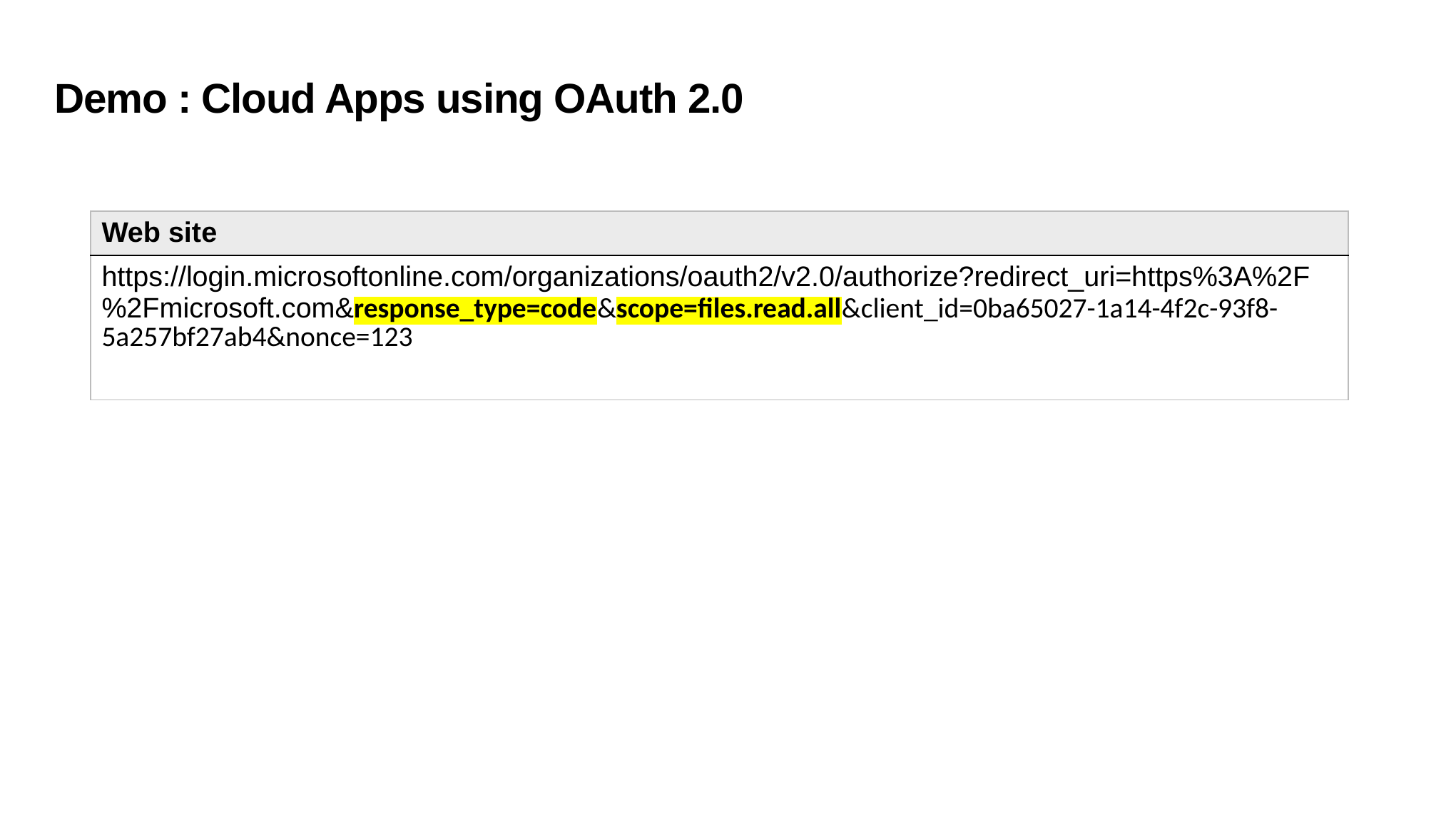

Demo : Cloud Apps using OAuth 2.0
| Web site |
| --- |
| https://login.microsoftonline.com/organizations/oauth2/v2.0/authorize?redirect\_uri=https%3A%2F%2Fmicrosoft.com&response\_type=code&scope=files.read.all&client\_id=0ba65027-1a14-4f2c-93f8-5a257bf27ab4&nonce=123 |